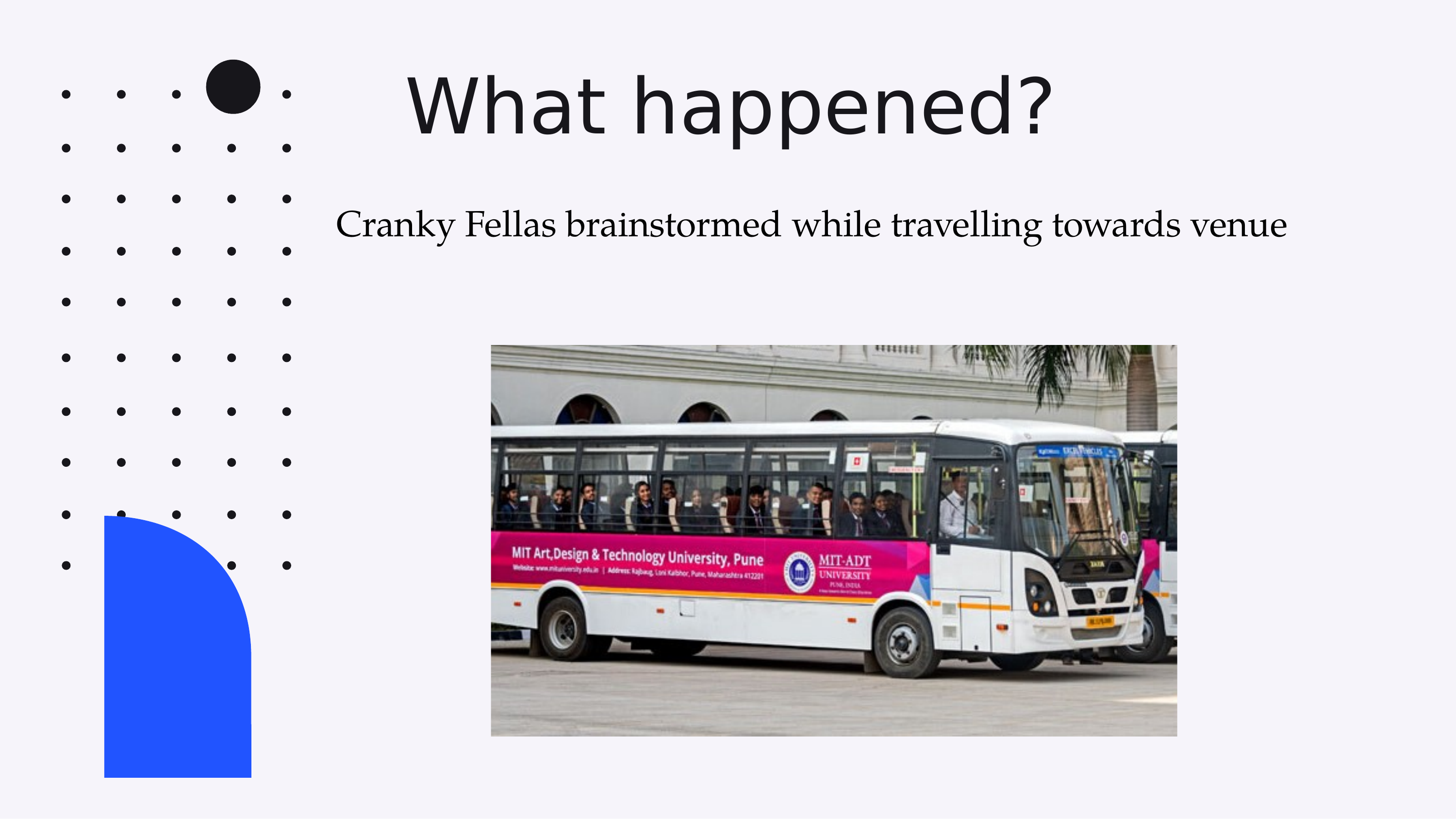

# What happened?
Cranky Fellas brainstormed while travelling towards venue